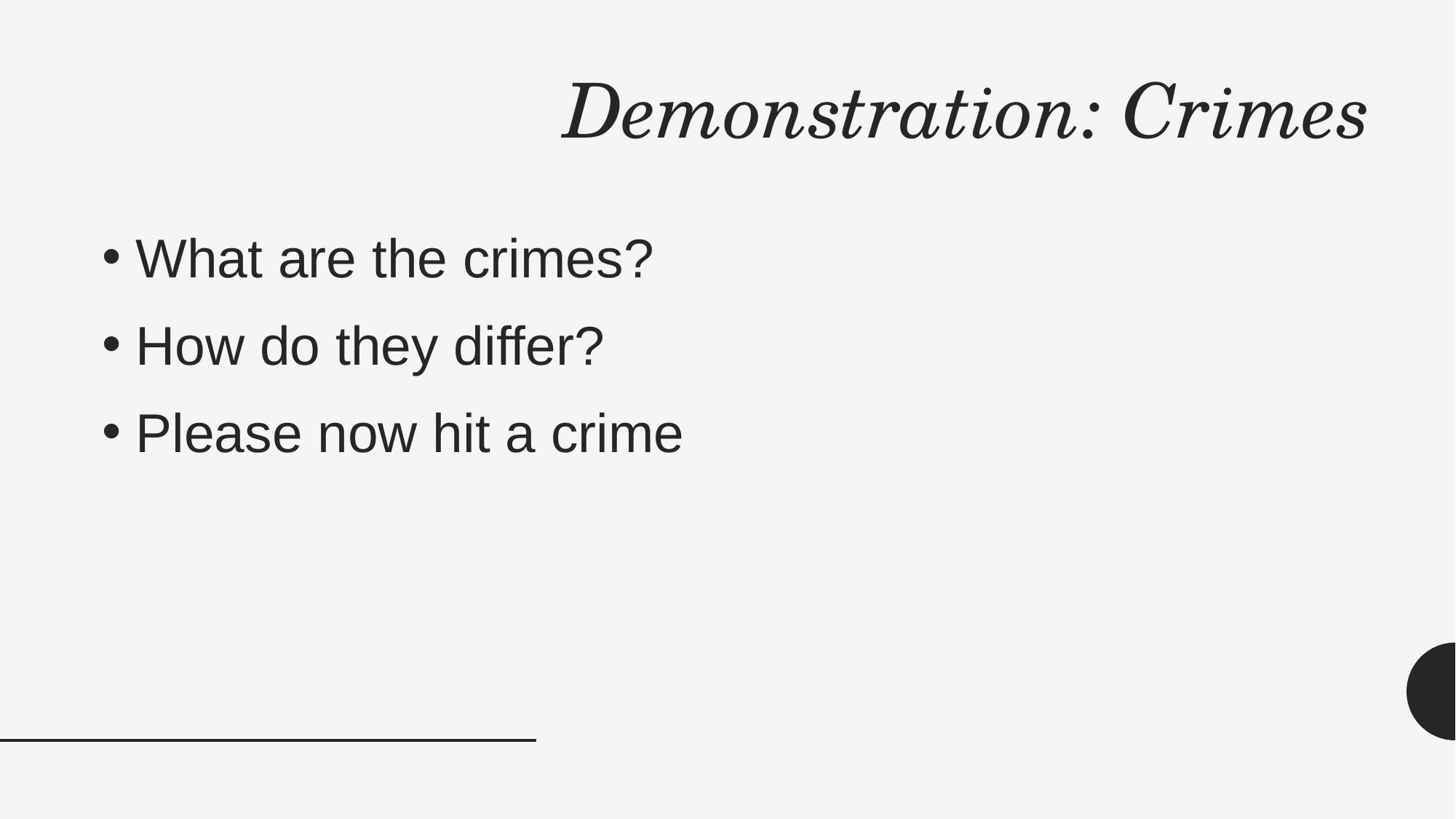

# Demonstration: Crimes
What are the crimes?
How do they differ?
Please now hit a crime